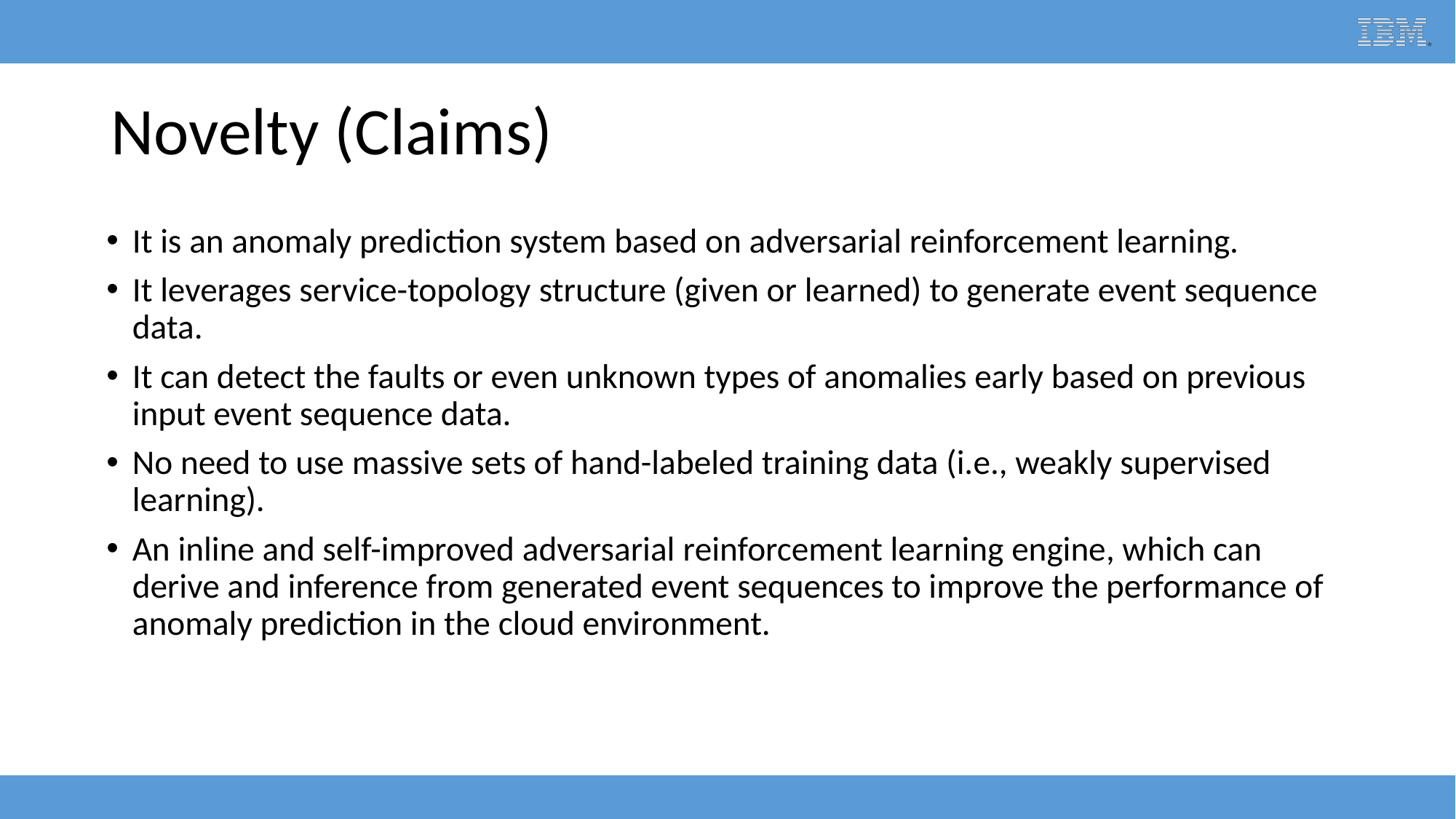

# Novelty (Claims)
It is an anomaly prediction system based on adversarial reinforcement learning.
It leverages service-topology structure (given or learned) to generate event sequence data.
It can detect the faults or even unknown types of anomalies early based on previous input event sequence data.
No need to use massive sets of hand-labeled training data (i.e., weakly supervised learning).
An inline and self-improved adversarial reinforcement learning engine, which can derive and inference from generated event sequences to improve the performance of anomaly prediction in the cloud environment.

IBM Research - Confidential